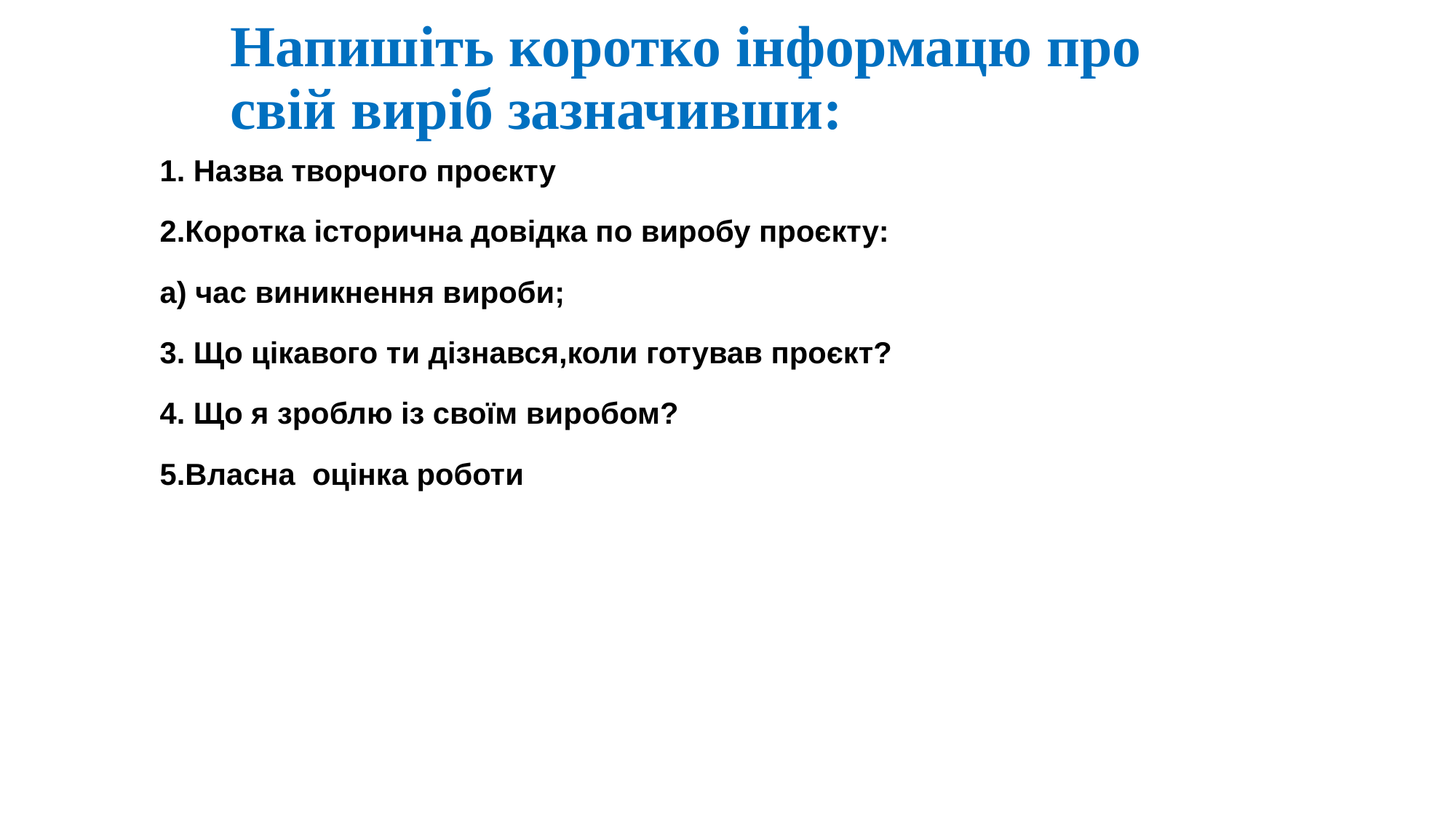

# Напишіть коротко інформацю про свій виріб зазначивши:
1. Назва творчого проєкту
2.Коротка історична довідка по виробу проєкту:
а) час виникнення вироби;
3. Що цікавого ти дізнався,коли готував проєкт?
4. Що я зроблю із своїм виробом?
5.Власна  оцінка роботи